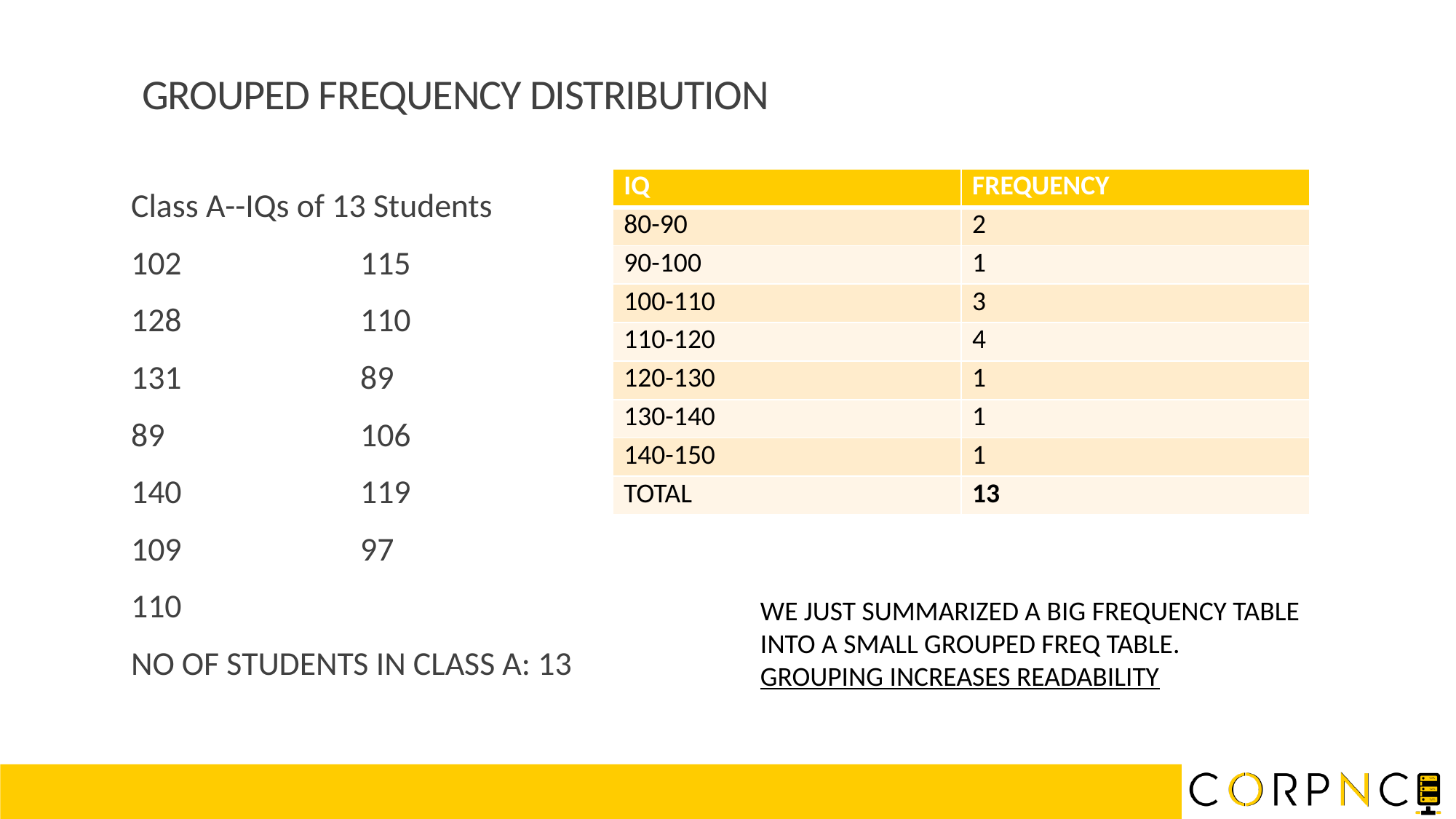

GROUPED FREQUENCY DISTRIBUTION
| IQ | FREQUENCY |
| --- | --- |
| 80-90 | 2 |
| 90-100 | 1 |
| 100-110 | 3 |
| 110-120 | 4 |
| 120-130 | 1 |
| 130-140 | 1 |
| 140-150 | 1 |
| TOTAL | 13 |
Class A--IQs of 13 Students
102		115
128		110
131		89
89		106
140		119
109		97
110
NO OF STUDENTS IN CLASS A: 13

WE JUST SUMMARIZED A BIG FREQUENCY TABLE
INTO A SMALL GROUPED FREQ TABLE.
GROUPING INCREASES READABILITY